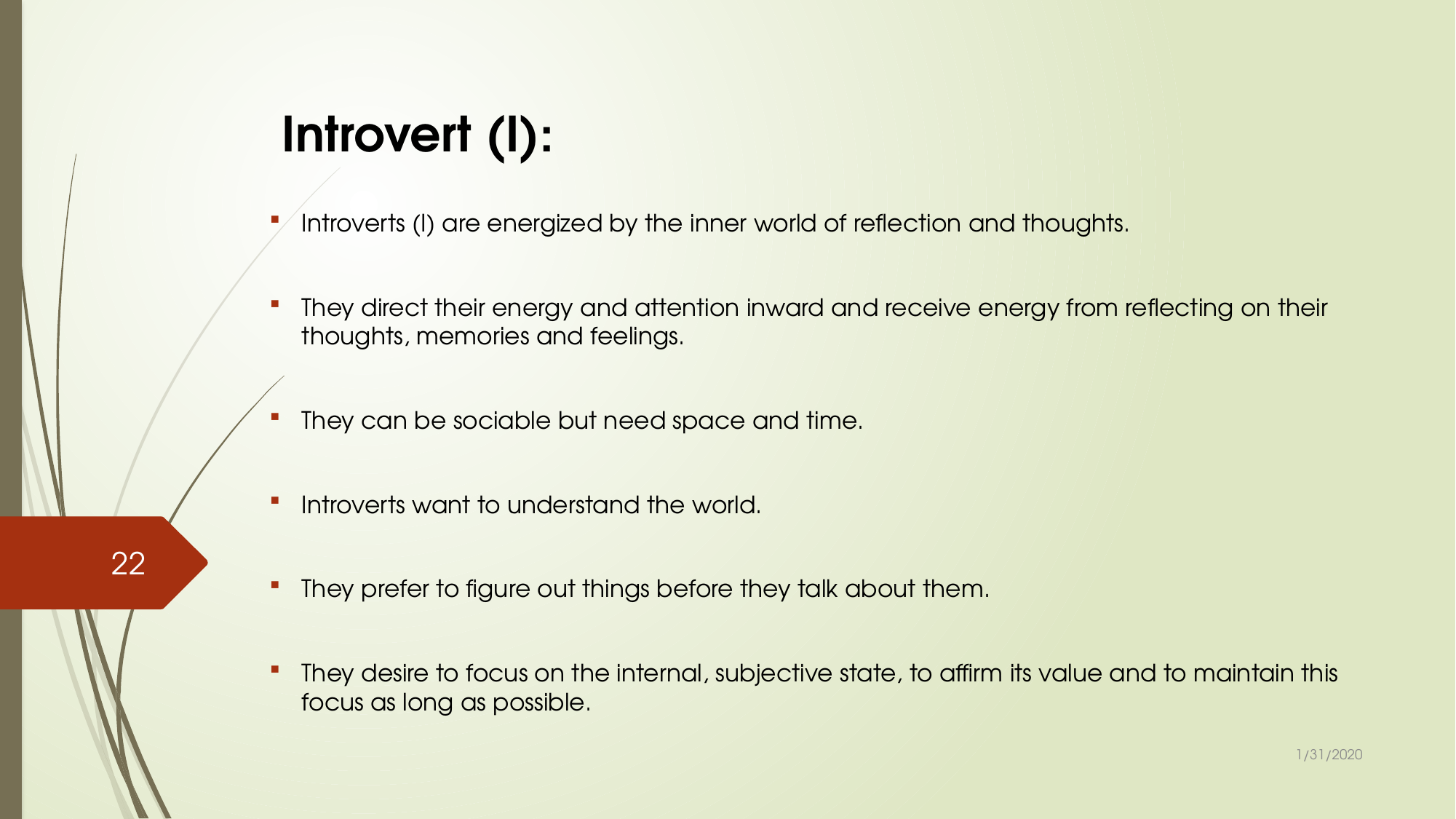

# Introvert (I):
Introverts (I) are energized by the inner world of reflection and thoughts.

They direct their energy and attention inward and receive energy from reflecting on their thoughts, memories and feelings.

They can be sociable but need space and time.

Introverts want to understand the world.

They prefer to figure out things before they talk about them.

They desire to focus on the internal, subjective state, to affirm its value and to maintain this focus as long as possible.

22
1/31/2020